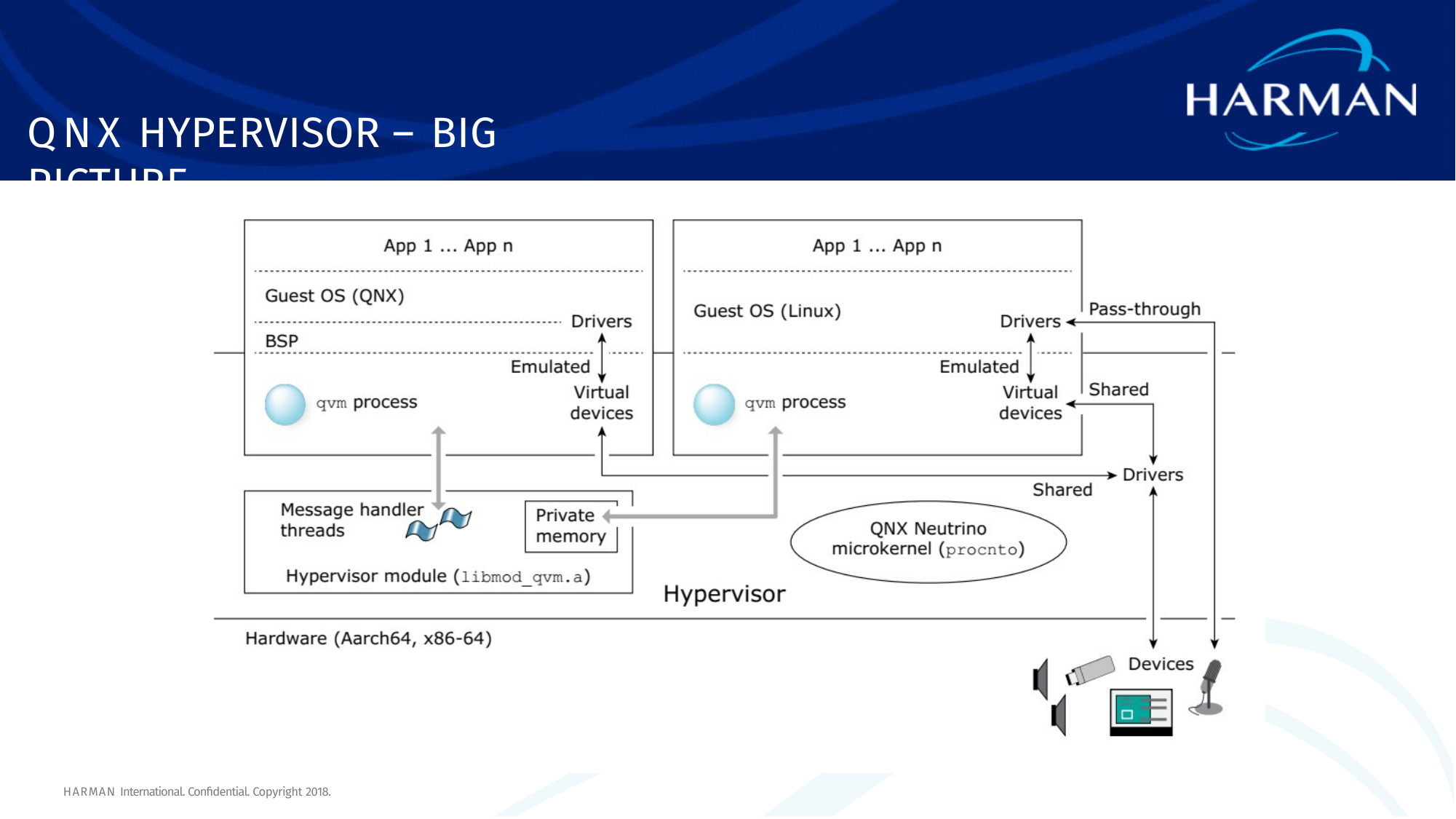

# QNX HYPERVISOR – BIG PICTURE

HARMAN International. Confidential. Copyright 2018.